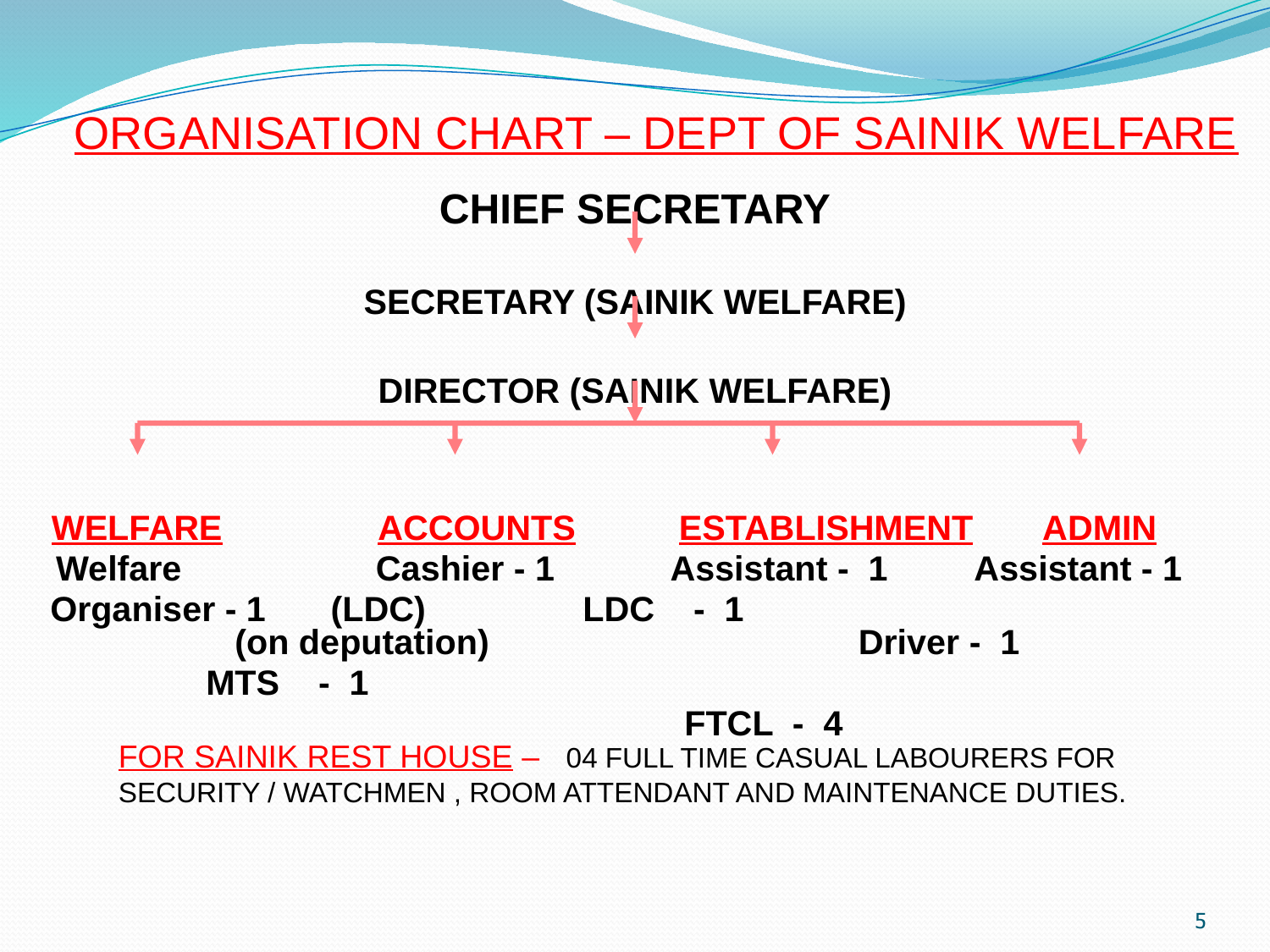

# ORGANISATION CHART – DEPT OF SAINIK WELFARE

CHIEF SECRETARY

SECRETARY (SAINIK WELFARE)

DIRECTOR (SAINIK WELFARE)

    WELFARE                ACCOUNTS     	ESTABLISHMENT        ADMIN
     Welfare                    Cashier - 1            Assistant -  1         Assistant - 1
	Organiser - 1	   (LDC)	                LDC    -  1                                                                        (on deputation)                                      Driver -  1
					                MTS    -  1
                                                                     FTCL  -  4

FOR SAINIK REST HOUSE –   04 FULL TIME CASUAL LABOURERS FOR  SECURITY / WATCHMEN , ROOM ATTENDANT AND MAINTENANCE DUTIES.
5